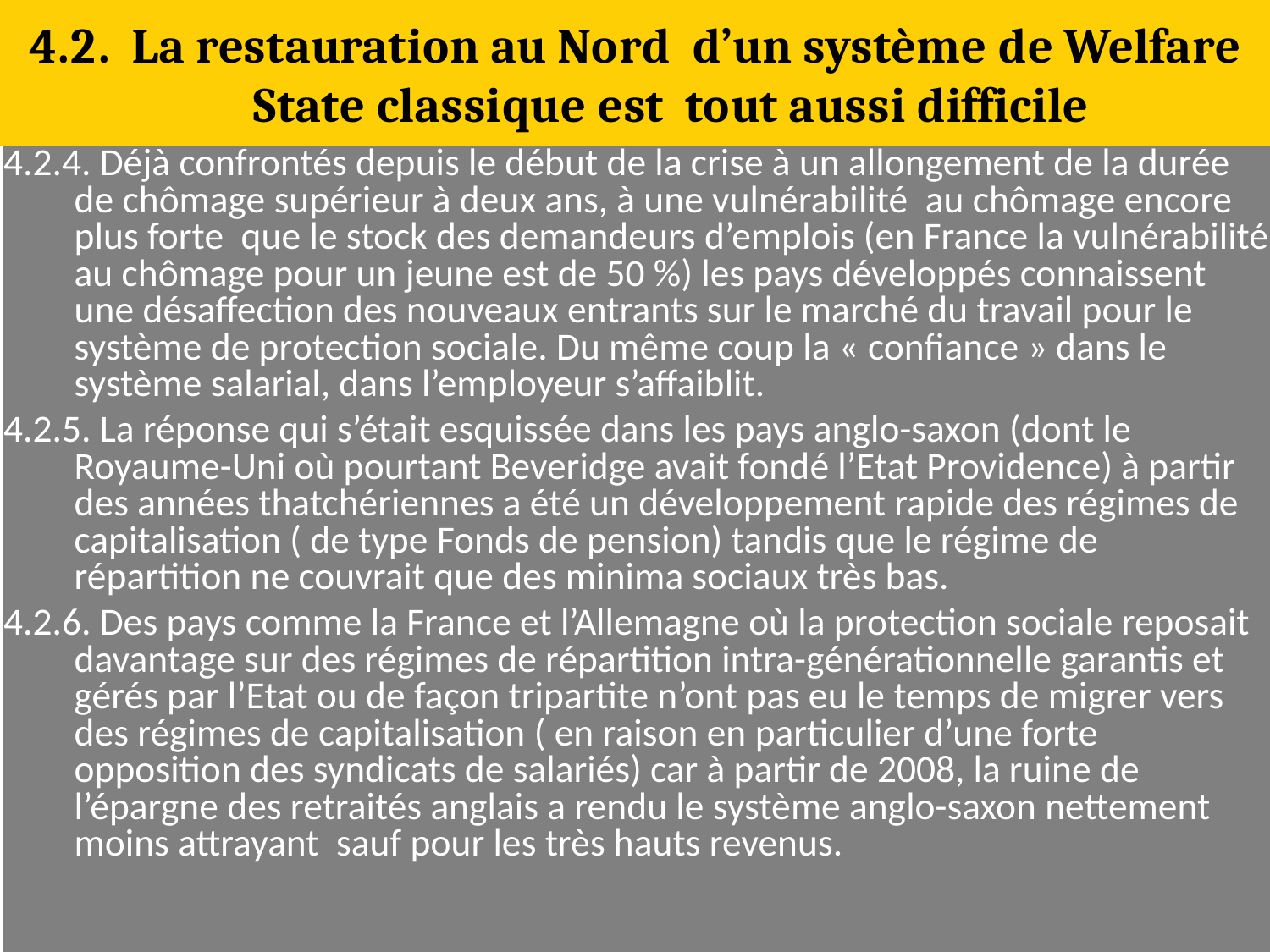

# 4.2.  La restauration au Nord  d’un système de Welfare State classique est  tout aussi difficile
4.2.4. Déjà confrontés depuis le début de la crise à un allongement de la durée de chômage supérieur à deux ans, à une vulnérabilité  au chômage encore plus forte  que le stock des demandeurs d’emplois (en France la vulnérabilité au chômage pour un jeune est de 50 %) les pays développés connaissent une désaffection des nouveaux entrants sur le marché du travail pour le système de protection sociale. Du même coup la « confiance » dans le système salarial, dans l’employeur s’affaiblit.
4.2.5. La réponse qui s’était esquissée dans les pays anglo-saxon (dont le Royaume-Uni où pourtant Beveridge avait fondé l’Etat Providence) à partir des années thatchériennes a été un développement rapide des régimes de  capitalisation ( de type Fonds de pension) tandis que le régime de répartition ne couvrait que des minima sociaux très bas.
4.2.6. Des pays comme la France et l’Allemagne où la protection sociale reposait davantage sur des régimes de répartition intra-générationnelle garantis et gérés par l’Etat ou de façon tripartite n’ont pas eu le temps de migrer vers des régimes de capitalisation ( en raison en particulier d’une forte opposition des syndicats de salariés) car à partir de 2008, la ruine de l’épargne des retraités anglais a rendu le système anglo-saxon nettement moins attrayant  sauf pour les très hauts revenus.